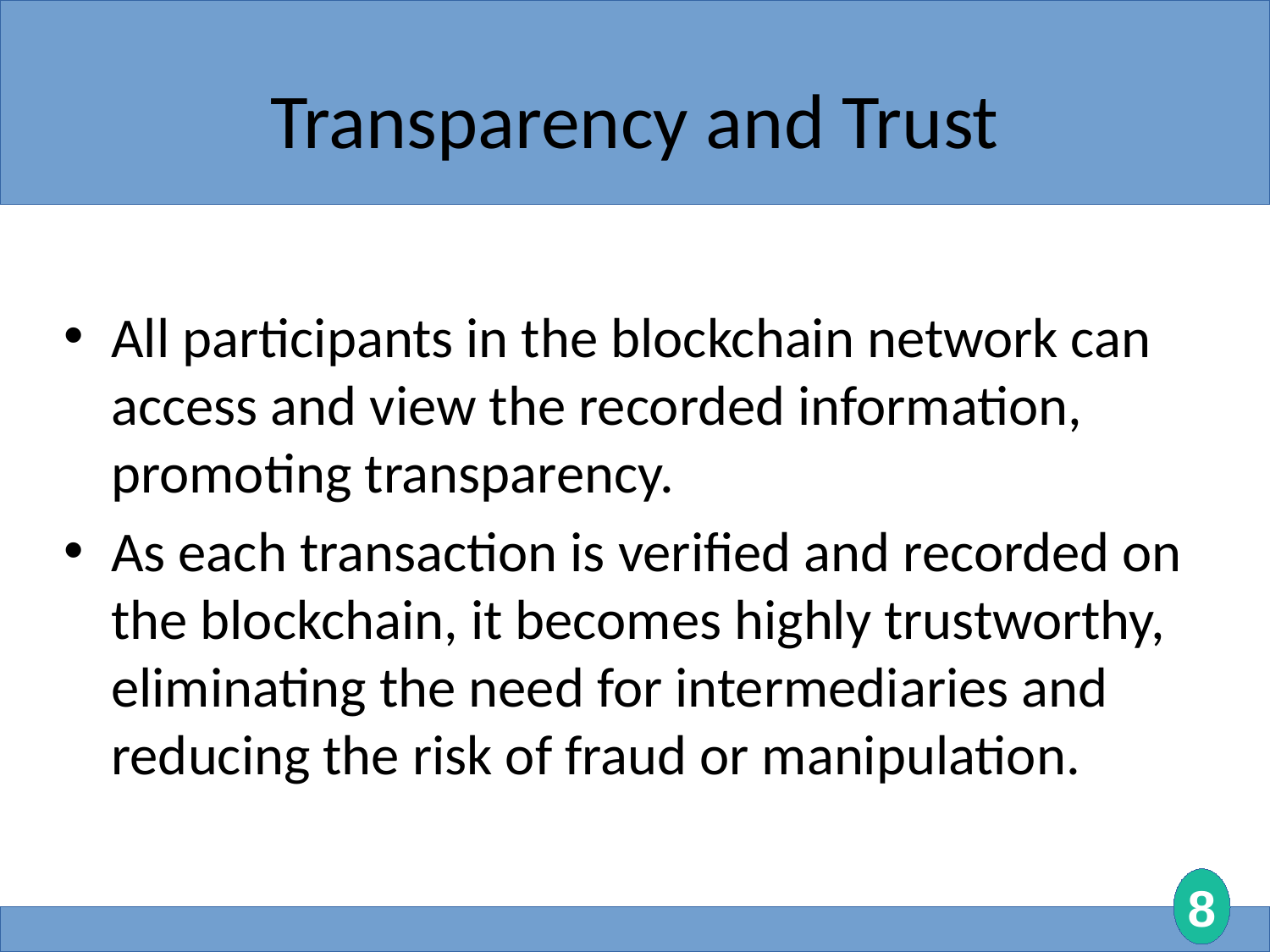

# Transparency and Trust

All participants in the blockchain network can access and view the recorded information, promoting transparency.
As each transaction is verified and recorded on the blockchain, it becomes highly trustworthy, eliminating the need for intermediaries and reducing the risk of fraud or manipulation.